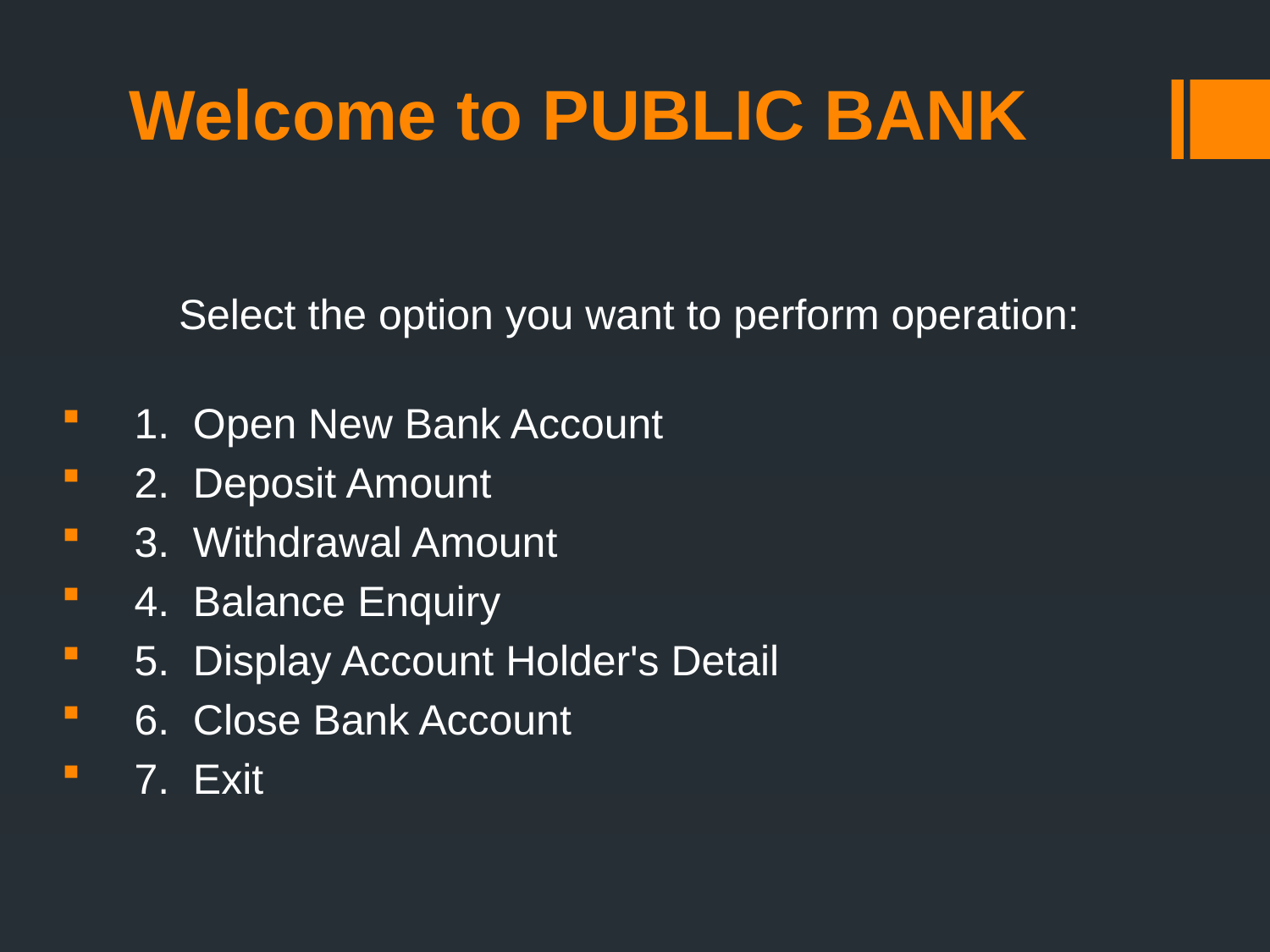

# Welcome to PUBLIC BANK

Select the option you want to perform operation:

    1.  Open New Bank Account
    2.  Deposit Amount
    3.  Withdrawal Amount
    4.  Balance Enquiry
    5.  Display Account Holder's Detail
    6.  Close Bank Account
    7.  Exit